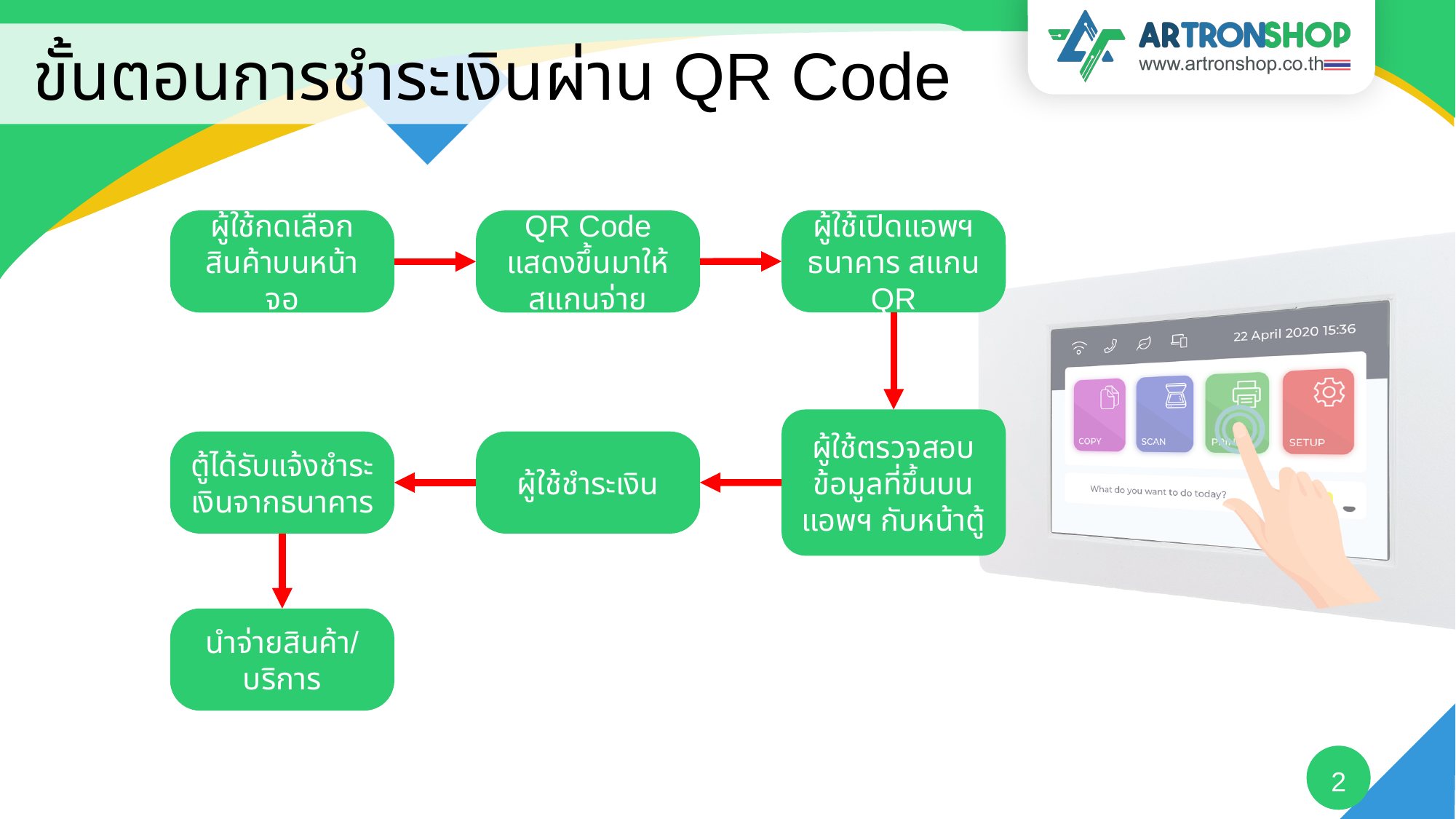

# ขั้นตอนการชำระเงินผ่าน QR Code
ผู้ใช้เปิดแอพฯ ธนาคาร สแกน QR
QR Code แสดงขึ้นมาให้สแกนจ่าย
ผู้ใช้กดเลือกสินค้าบนหน้าจอ
ผู้ใช้ตรวจสอบข้อมูลที่ขึ้นบนแอพฯ กับหน้าตู้
ตู้ได้รับแจ้งชำระเงินจากธนาคาร
ผู้ใช้ชำระเงิน
นำจ่ายสินค้า/บริการ
2